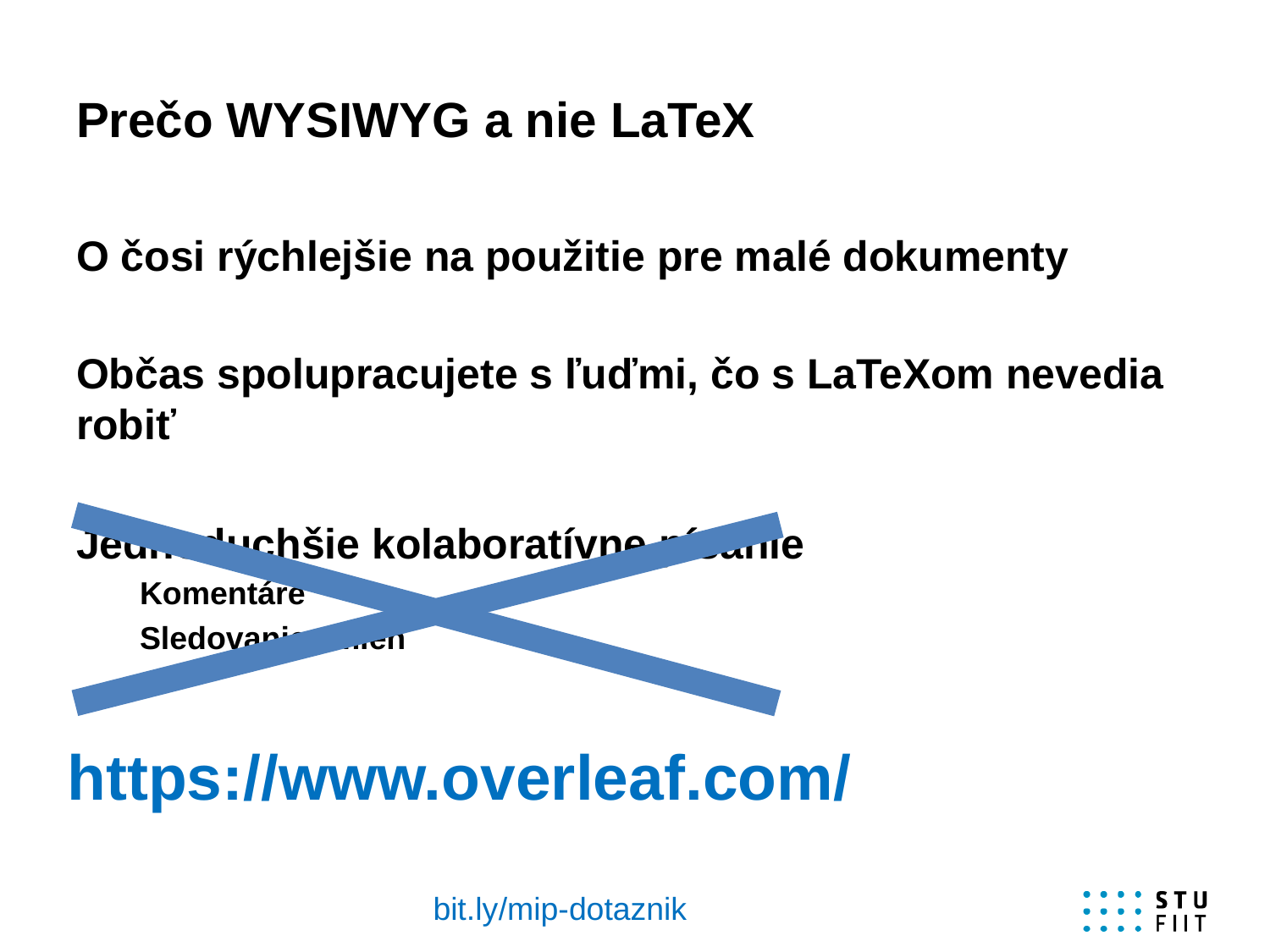

# Prečo WYSIWYG a nie LaTeX
O čosi rýchlejšie na použitie pre malé dokumenty

Občas spolupracujete s ľuďmi, čo s LaTeXom nevedia robiť

Jednoduchšie kolaboratívne písanie
Komentáre
Sledovanie zmien

https://www.overleaf.com/
bit.ly/mip-dotaznik